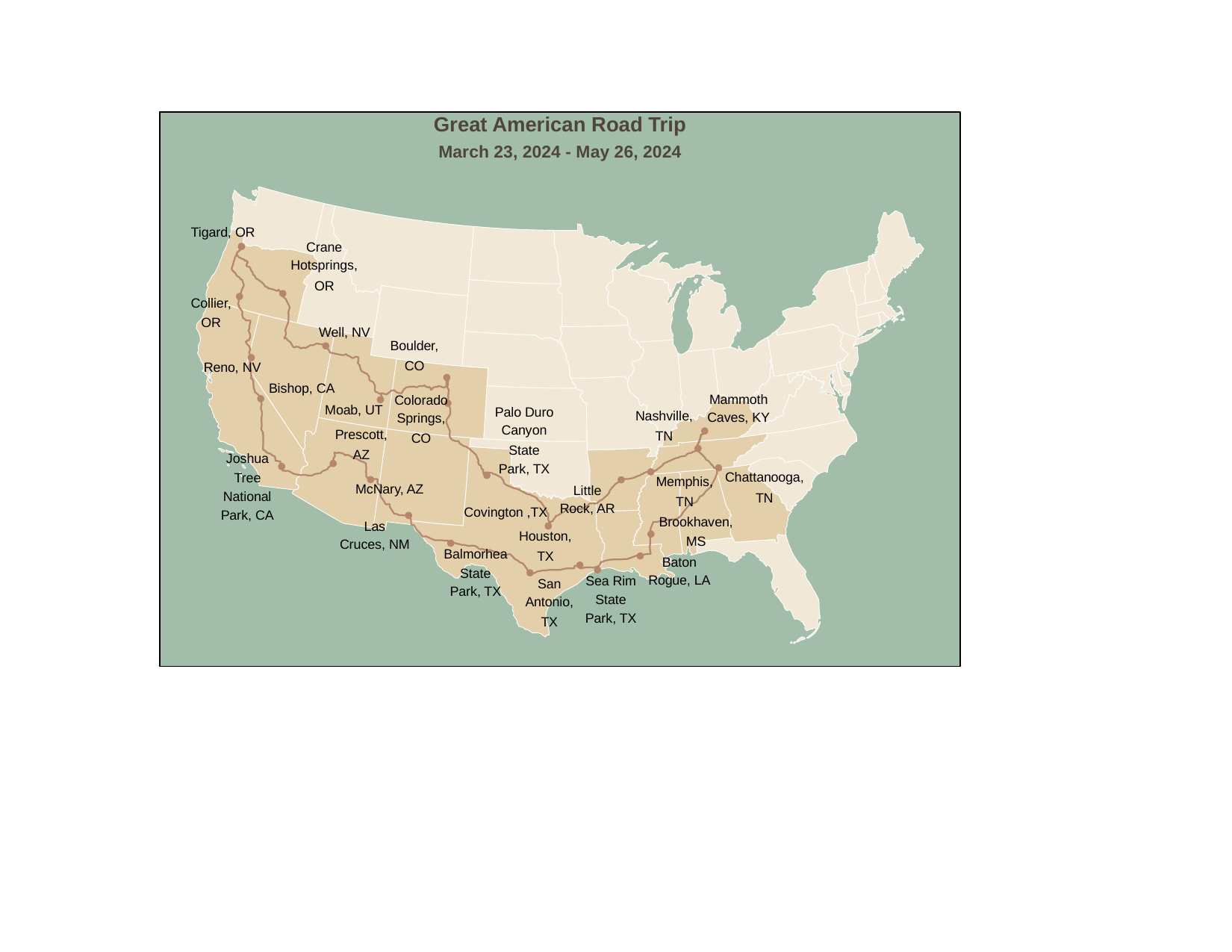

Great American Road Trip
March 23, 2024 - May 26, 2024

Tigard, OR

Crane

Hotsprings,

OR

Collier,

OR

Well, NV

Boulder,

CO

Reno, NV

Bishop, CA

Mammoth

Colorado

Moab, UT
Palo Duro
Nashville,
Springs,
Caves, KY

Canyon

Prescott,

TN

CO

State

AZ

Joshua

Park, TX

Chattanooga,

Tree
Memphis,

McNary, AZ
Little
National
TN
TN
Rock, AR
Covington ,TX
Park, CA

Brookhaven,
Las

Houston,

MS
Cruces, NM

Balmorhea
TX

Baton

State

Rogue, LA
Sea Rim
San
Park, TX
State
Antonio,
Park, TX
TX